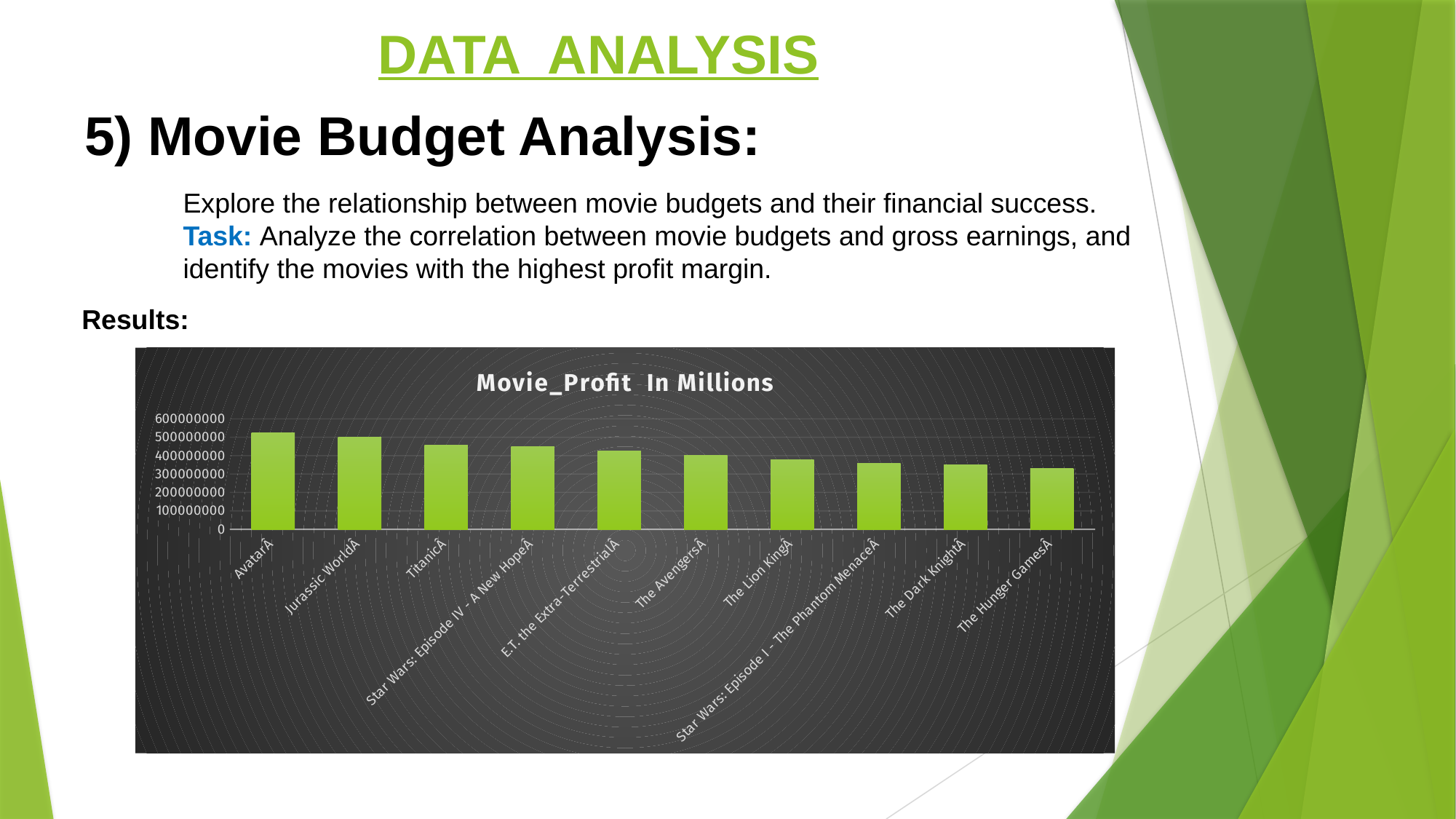

DATA  ANALYSIS
# 5) Movie Budget Analysis:
Explore the relationship between movie budgets and their financial success.
Task: Analyze the correlation between movie budgets and gross earnings, and
identify the movies with the highest profit margin.
Results:

### Chart:

| Category | Movie_Profit  In Millions |
|---|---|
| AvatarÂ  | 523505847.0 |
| Jurassic WorldÂ  | 502177271.0 |
| TitanicÂ  | 458672302.0 |
| Star Wars: Episode IV - A New HopeÂ  | 449935665.0 |
| E.T. the Extra-TerrestrialÂ  | 424449459.0 |
| The AvengersÂ  | 403279547.0 |
| The Lion KingÂ  | 377783777.0 |
| Star Wars: Episode I - The Phantom MenaceÂ  | 359544677.0 |
| The Dark KnightÂ  | 348316061.0 |
| The Hunger GamesÂ  | 329999255.0 |